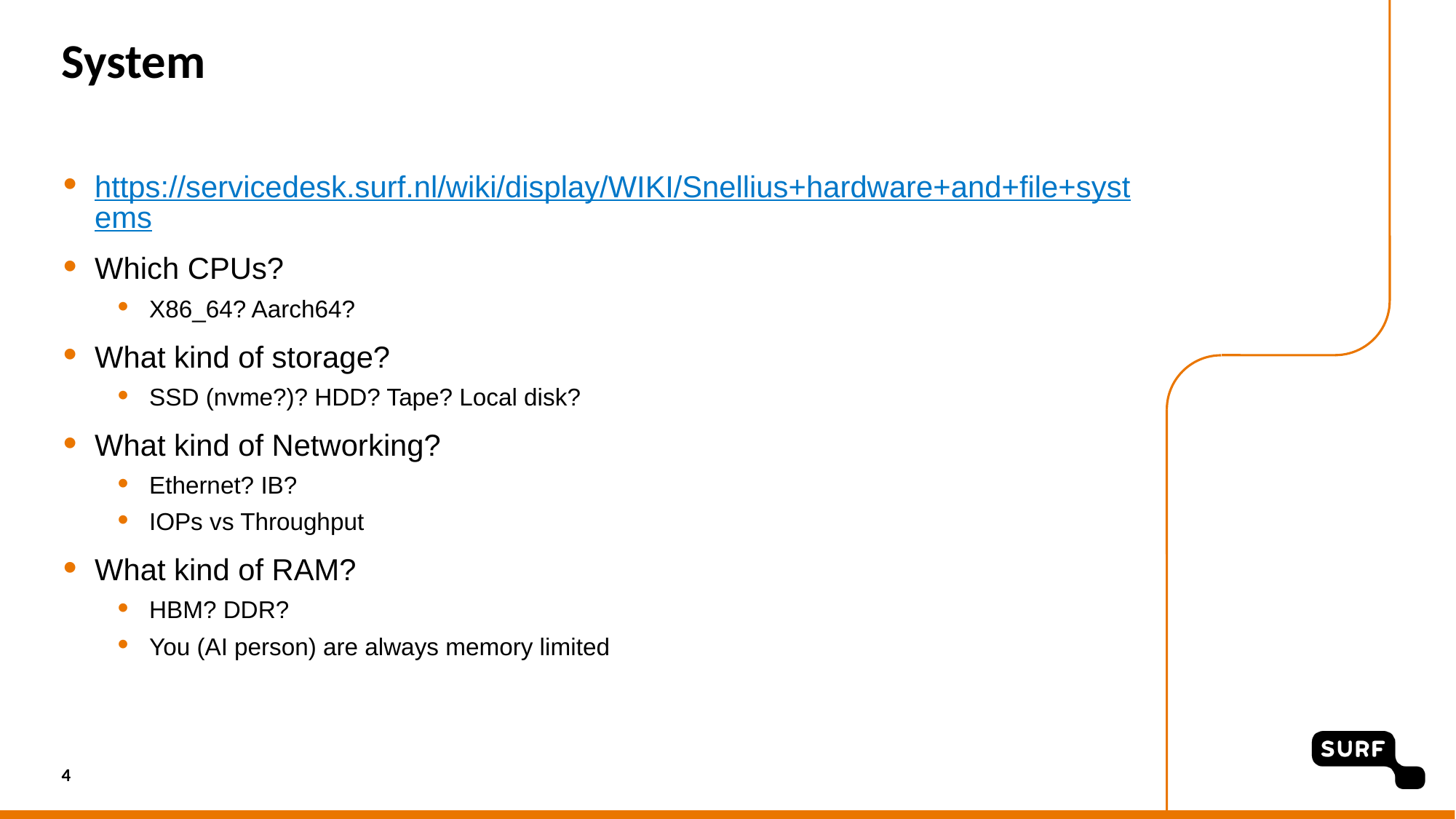

# System
https://servicedesk.surf.nl/wiki/display/WIKI/Snellius+hardware+and+file+systems
Which CPUs?
X86_64? Aarch64?
What kind of storage?
SSD (nvme?)? HDD? Tape? Local disk?
What kind of Networking?
Ethernet? IB?
IOPs vs Throughput
What kind of RAM?
HBM? DDR?
You (AI person) are always memory limited

4